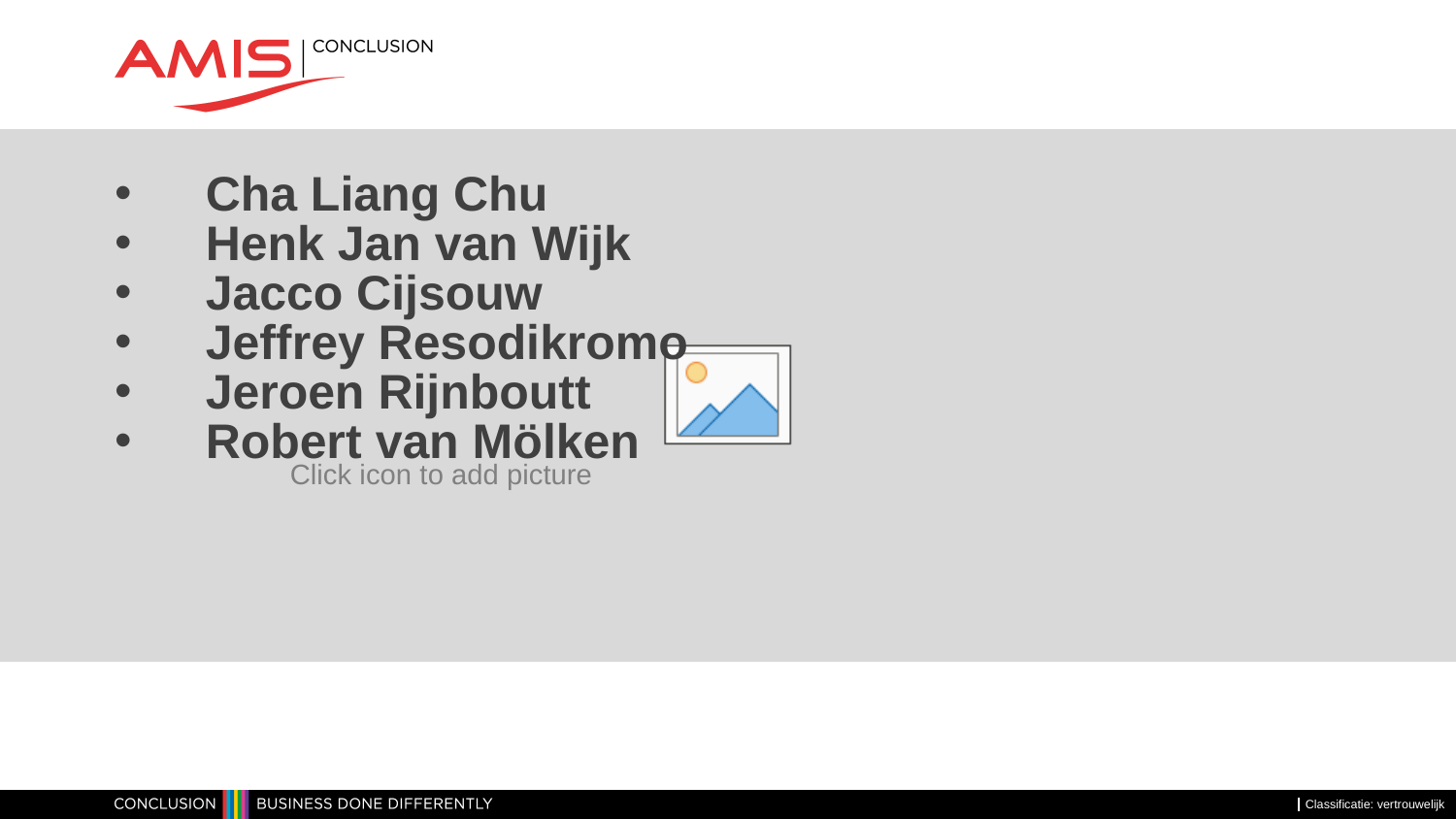

Cha Liang Chu
Henk Jan van Wijk
Jacco Cijsouw
Jeffrey Resodikromo
Jeroen Rijnboutt
Robert van Mölken